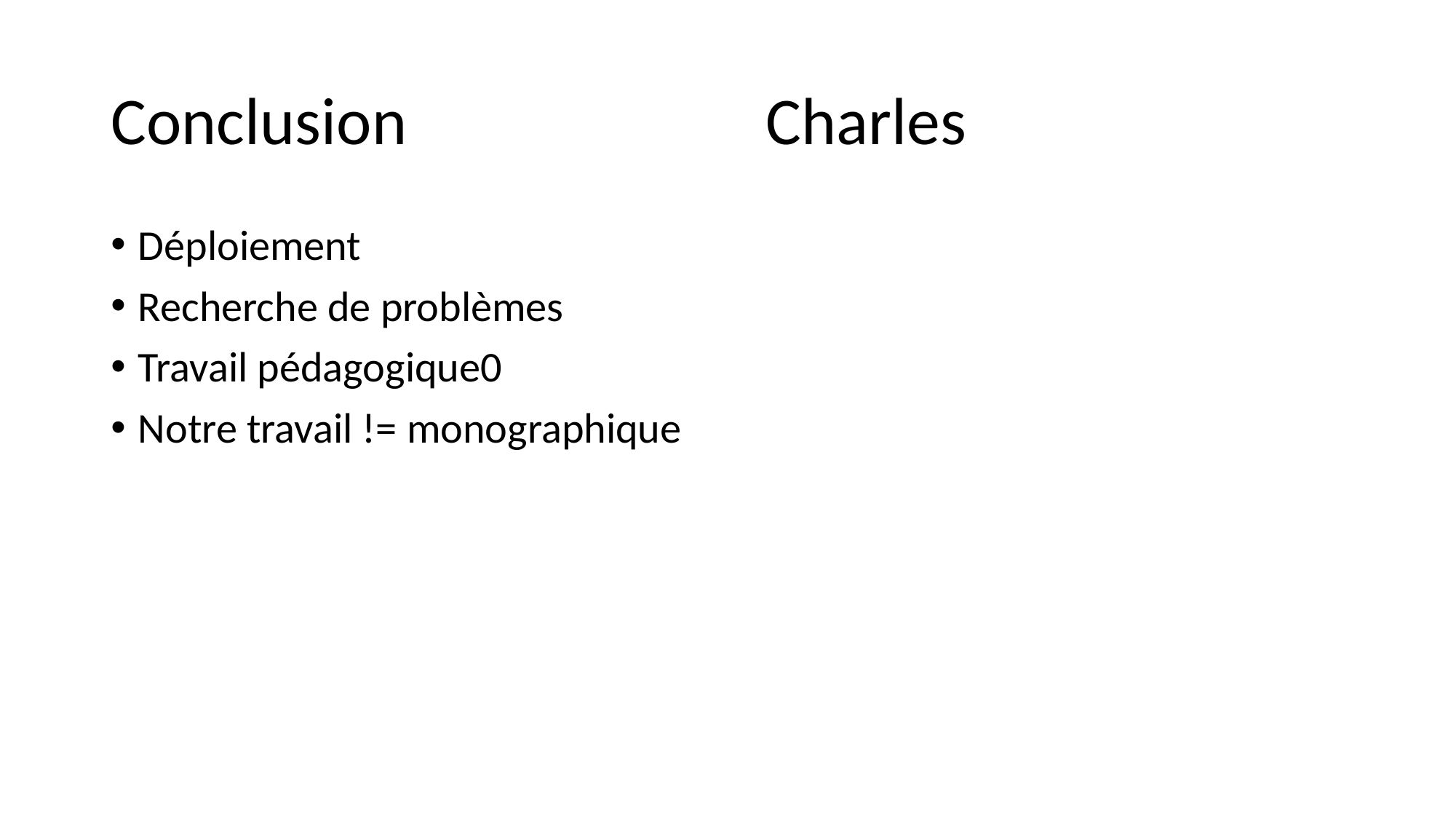

# Conclusion				Charles
Déploiement
Recherche de problèmes
Travail pédagogique0
Notre travail != monographique